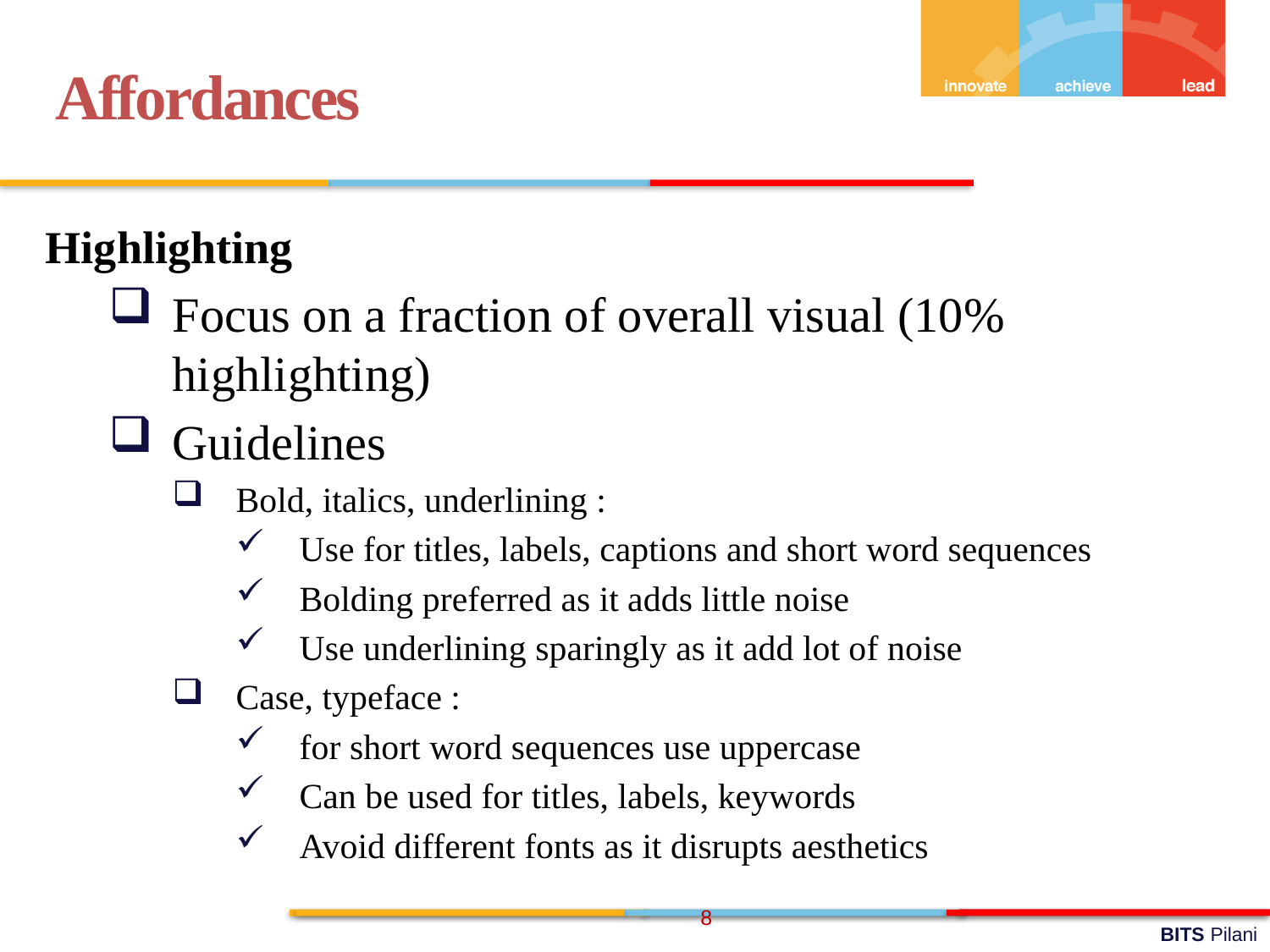

Affordances
Highlighting
Focus on a fraction of overall visual (10% highlighting)
Guidelines
Bold, italics, underlining :
Use for titles, labels, captions and short word sequences
Bolding preferred as it adds little noise
Use underlining sparingly as it add lot of noise
Case, typeface :
for short word sequences use uppercase
Can be used for titles, labels, keywords
Avoid different fonts as it disrupts aesthetics
8